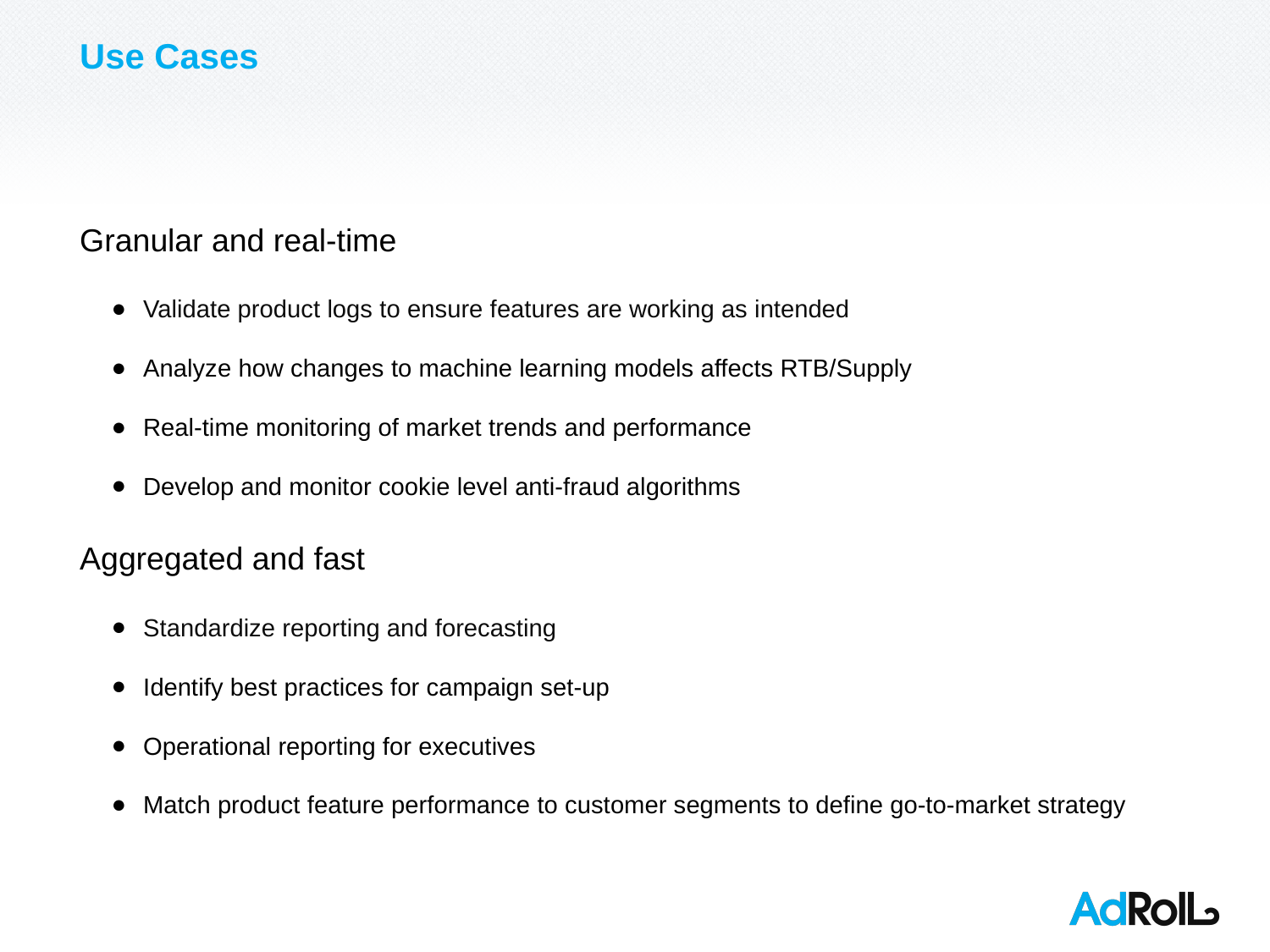

Use Cases
Granular and real-time
Validate product logs to ensure features are working as intended
Analyze how changes to machine learning models affects RTB/Supply
Real-time monitoring of market trends and performance
Develop and monitor cookie level anti-fraud algorithms
Aggregated and fast
Standardize reporting and forecasting
Identify best practices for campaign set-up
Operational reporting for executives
Match product feature performance to customer segments to define go-to-market strategy